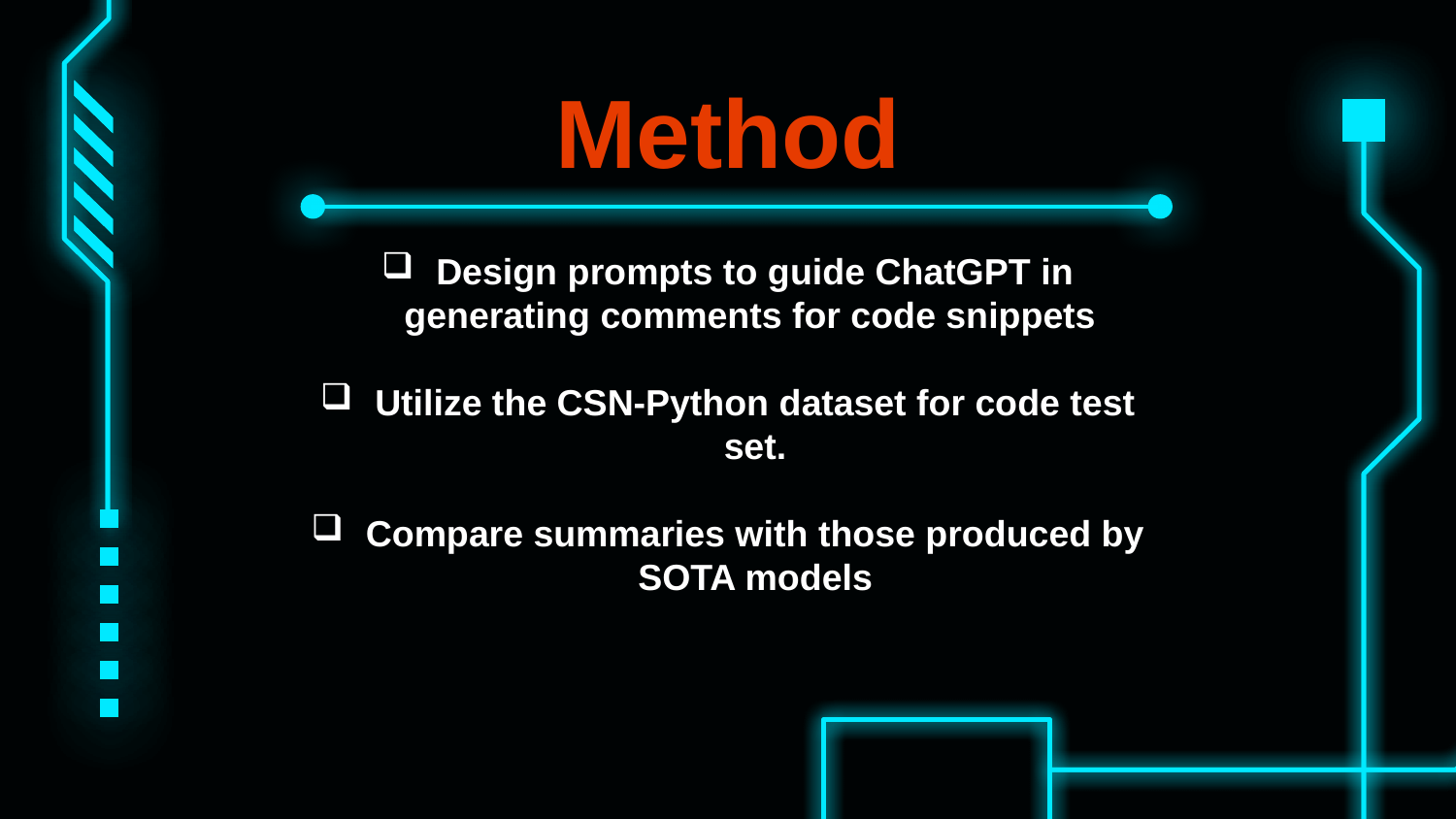

# Method

Design prompts to guide ChatGPT in generating comments for code snippets

Utilize the CSN-Python dataset for code test set.

Compare summaries with those produced by SOTA models